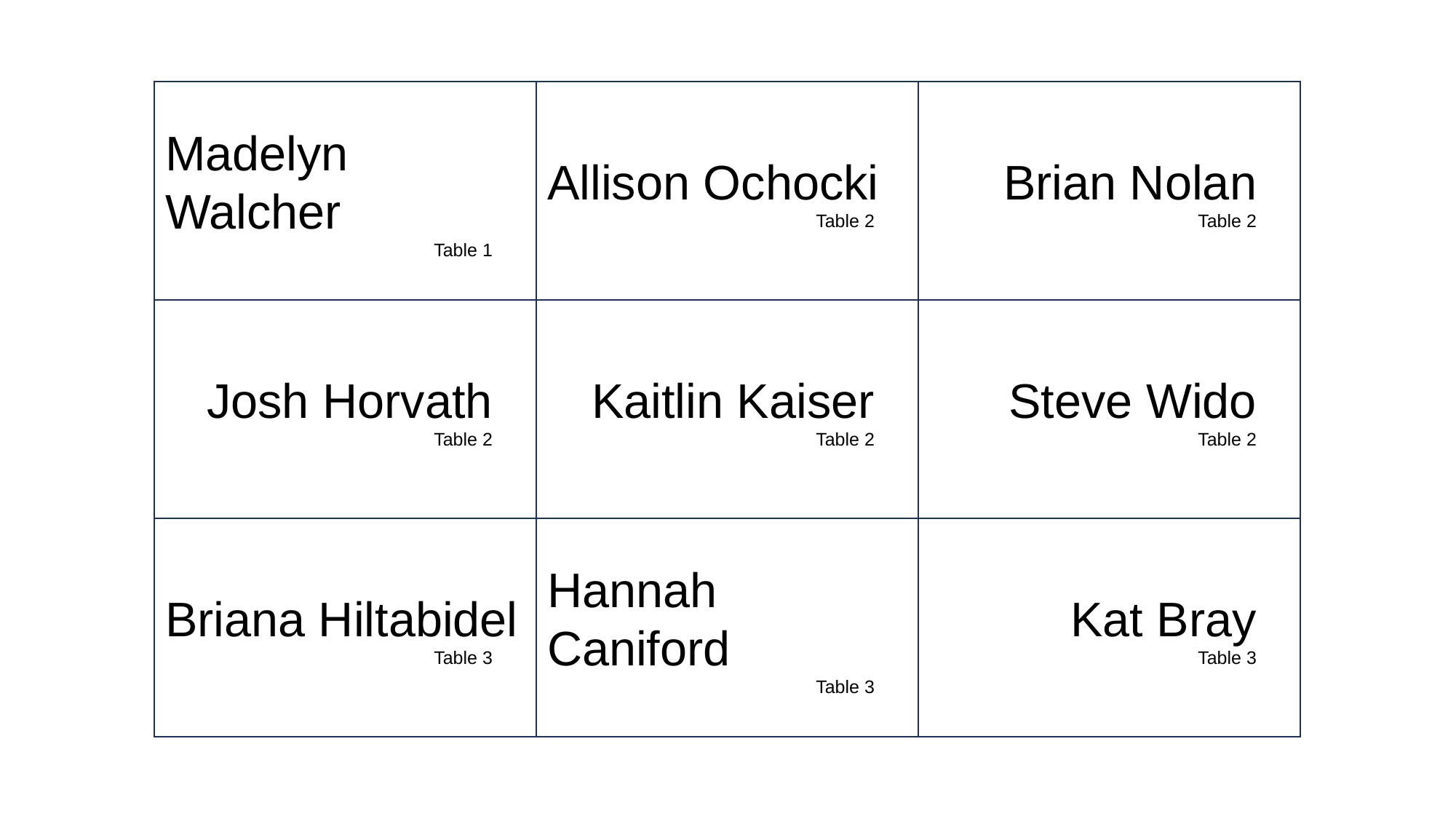

Madelyn Walcher
	Table 1
	Allison Ochocki
	Table 2
	Brian Nolan
	Table 2
	Josh Horvath
	Table 2
	Kaitlin Kaiser
	Table 2
	Steve Wido
	Table 2
	Briana Hiltabidel
	Table 3
	Hannah Caniford
	Table 3
	Kat Bray
	Table 3